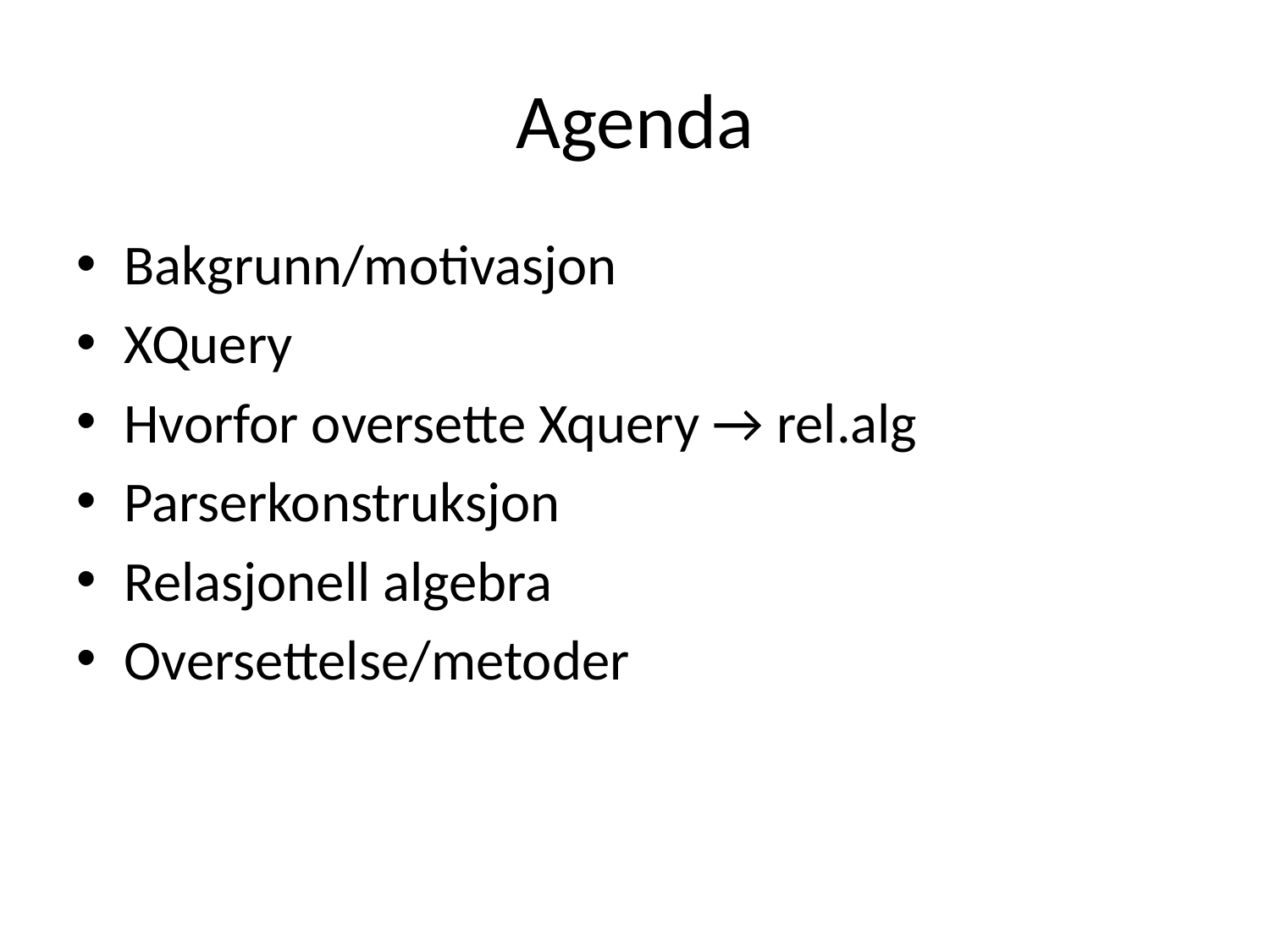

# Agenda
Bakgrunn/motivasjon
XQuery
Hvorfor oversette Xquery → rel.alg
Parserkonstruksjon
Relasjonell algebra
Oversettelse/metoder